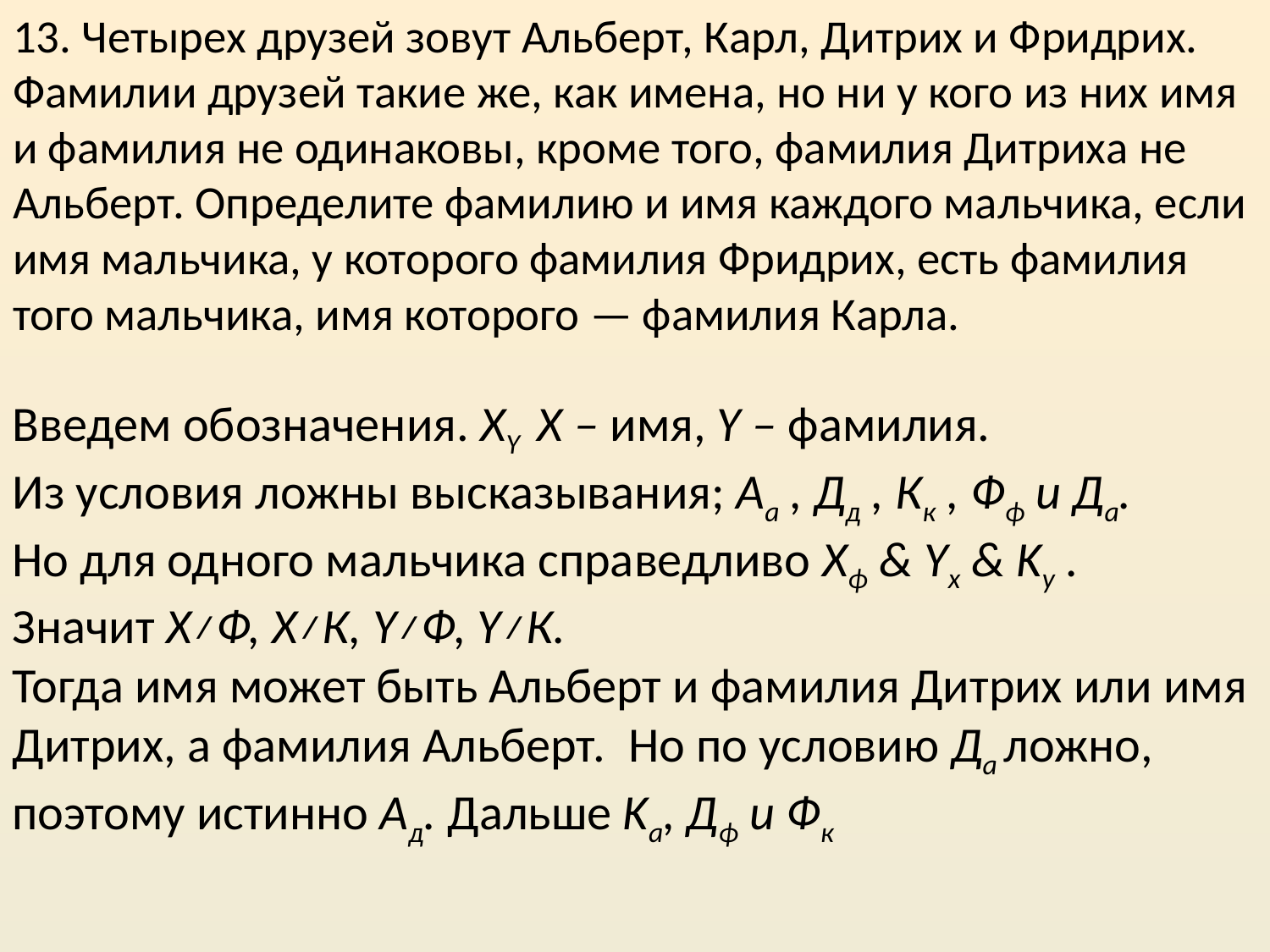

13. Четырех друзей зовут Альберт, Карл, Дитрих и Фридрих. Фамилии друзей такие же, как имена, но ни у кого из них имя и фамилия не одинаковы, кроме того, фамилия Дитриха не Альберт. Определите фамилию и имя каждого мальчика, если имя мальчика, у которого фамилия Фридрих, есть фамилия того мальчика, имя которого — фамилия Карла.
Введем обозначения. XY  X – имя, Y – фамилия.
Из условия ложны высказывания; Аа , Дд , Кк , Фф и Да.
Но для одного мальчика справедливо Xф & Yx & Ky .
Значит Х≠Ф, Х≠К, Y≠Ф, Y≠К.
Тогда имя может быть Альберт и фамилия Дитрих или имя Дитрих, а фамилия Альберт.  Но по условию Да ложно, поэтому истинно Ад. Дальше Kа, Дф и Фк